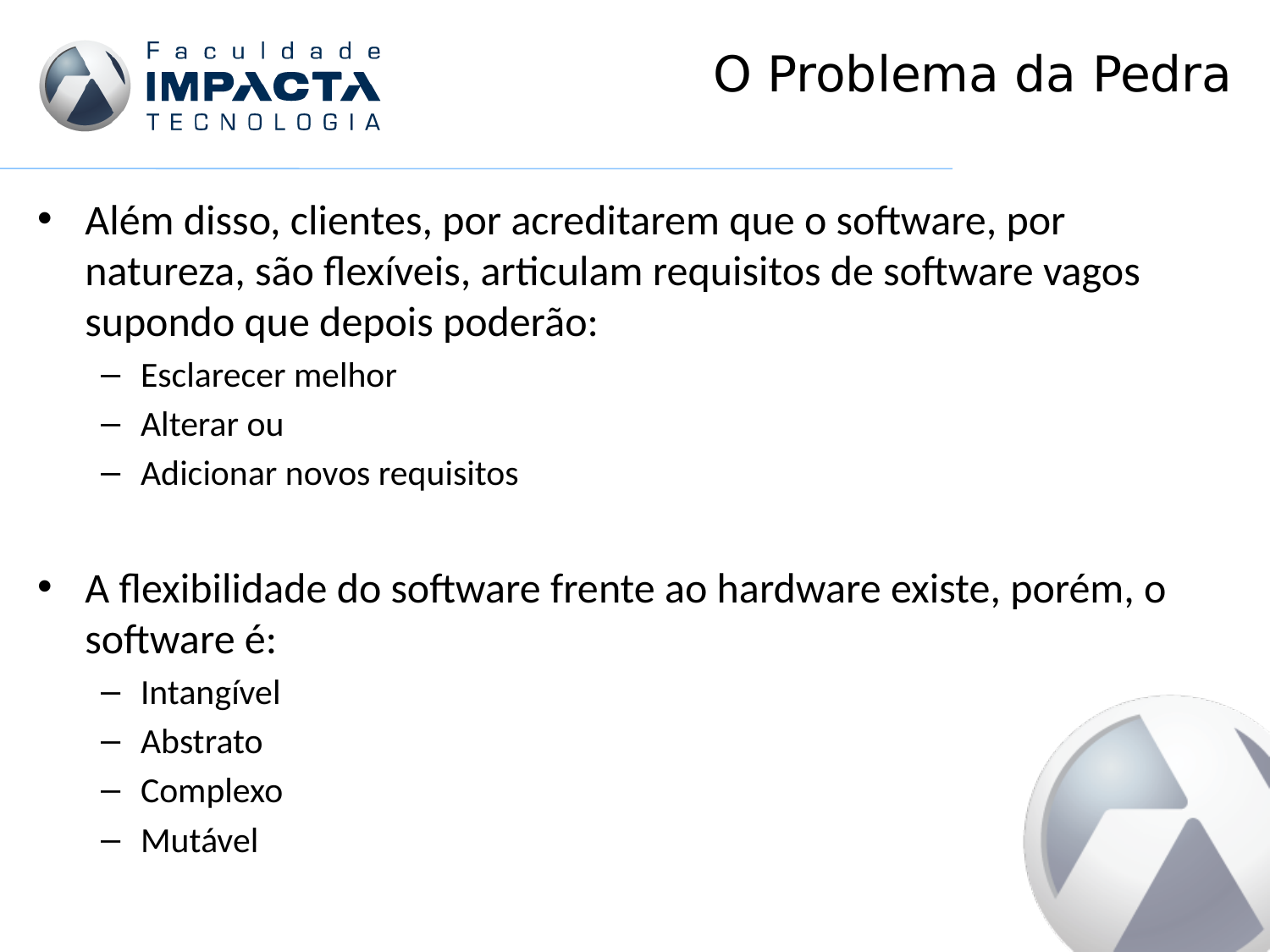

# O Problema da Pedra
Além disso, clientes, por acreditarem que o software, por natureza, são flexíveis, articulam requisitos de software vagos supondo que depois poderão:
Esclarecer melhor
Alterar ou
Adicionar novos requisitos

A flexibilidade do software frente ao hardware existe, porém, o software é:
Intangível
Abstrato
Complexo
Mutável